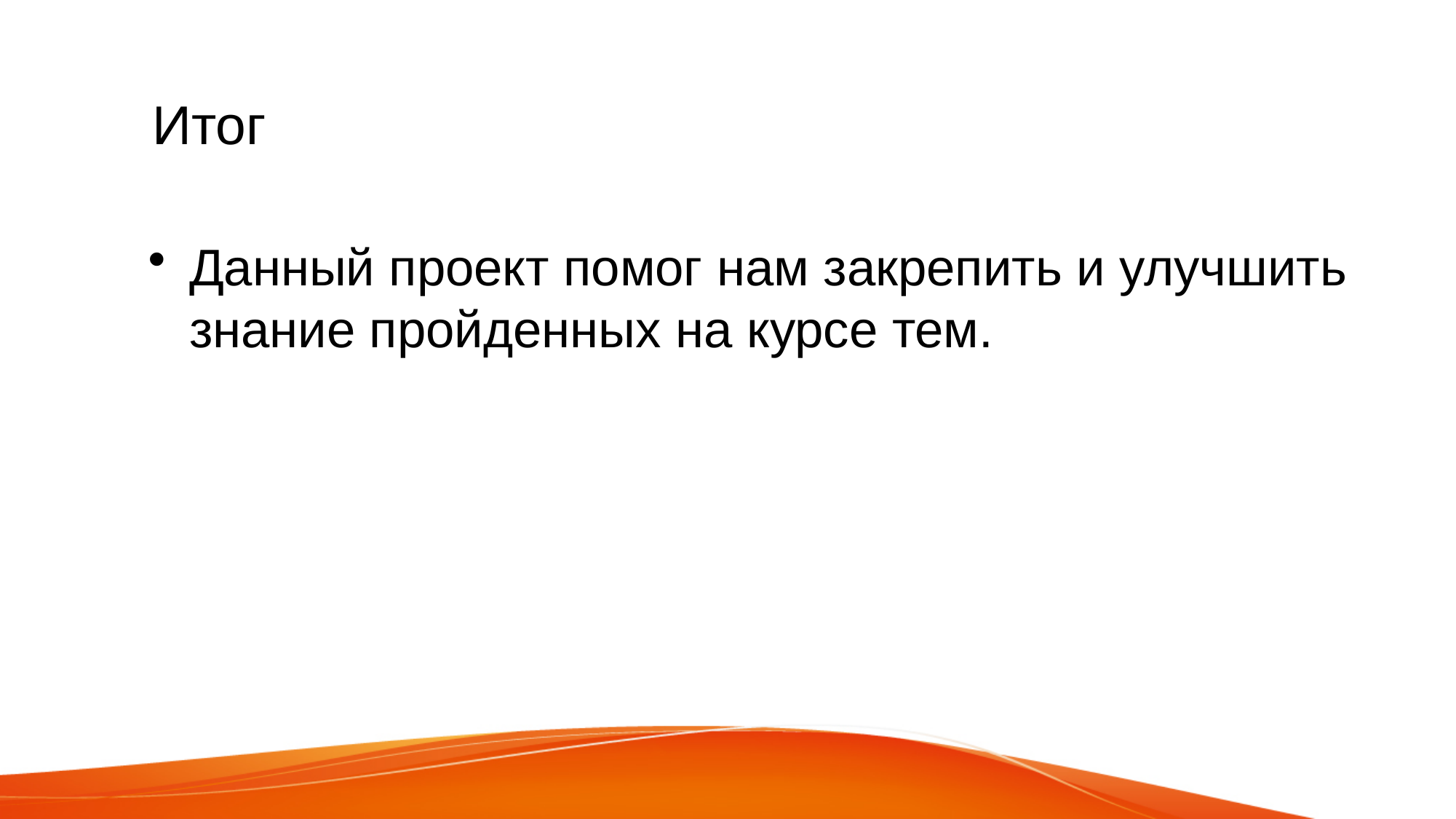

# Итог
Данный проект помог нам закрепить и улучшить знание пройденных на курсе тем.